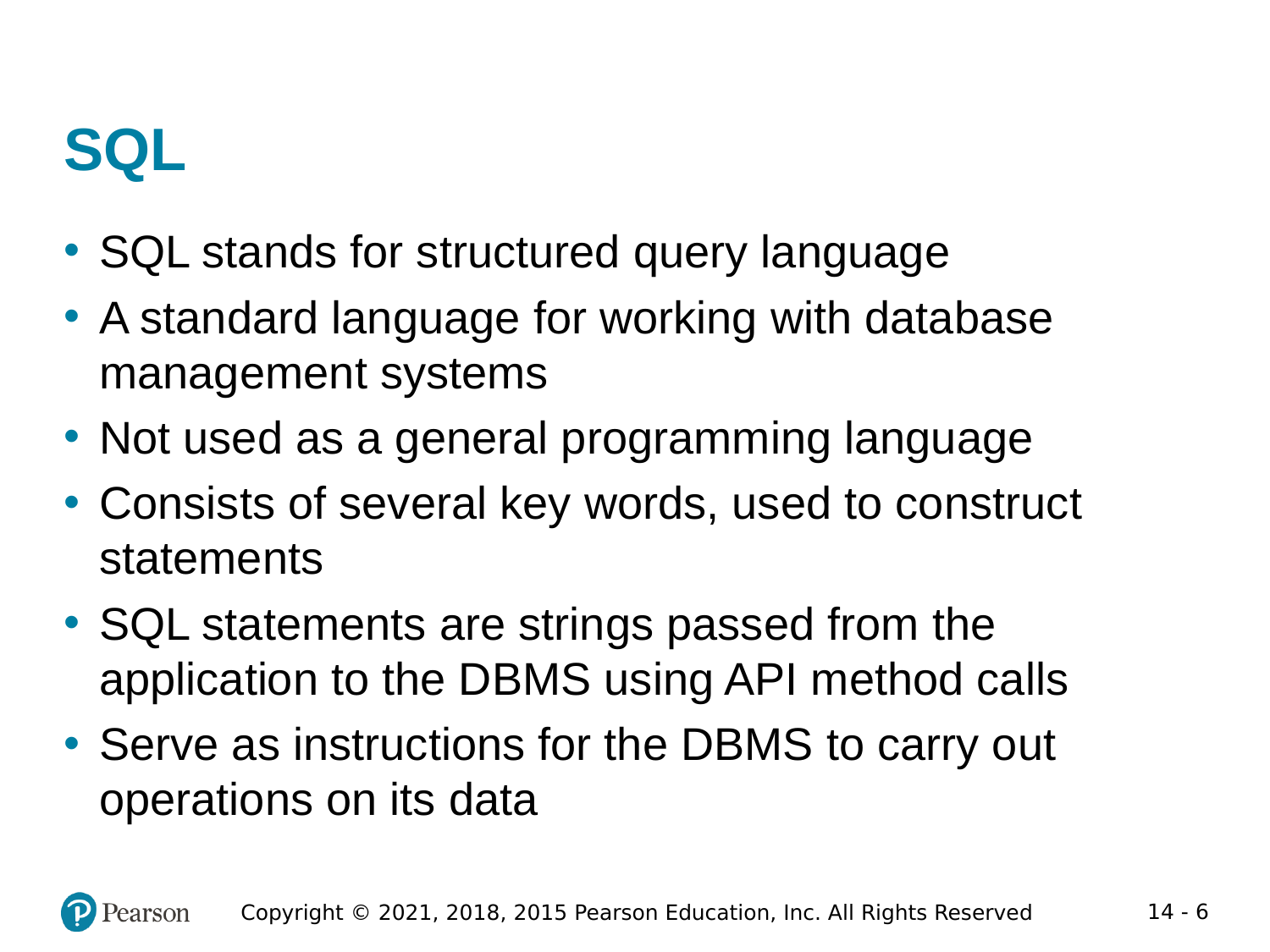

# SQL
SQL stands for structured query language
A standard language for working with database management systems
Not used as a general programming language
Consists of several key words, used to construct statements
SQL statements are strings passed from the application to the DBMS using API method calls
Serve as instructions for the DBMS to carry out operations on its data